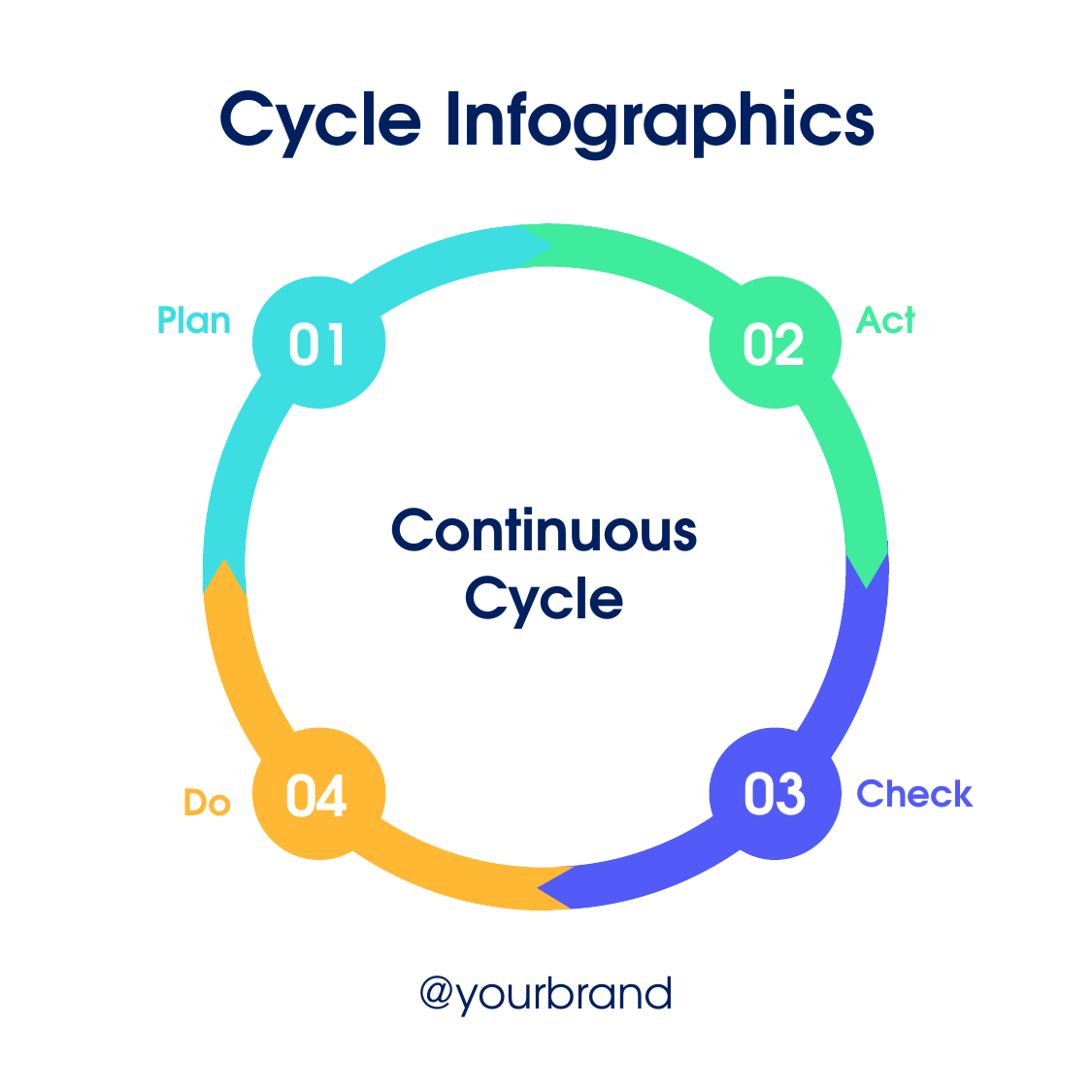

Cycle Infographics

Plan
Act
01
02
Continuous
Cycle

03
04
Check
Do
@yourbrand